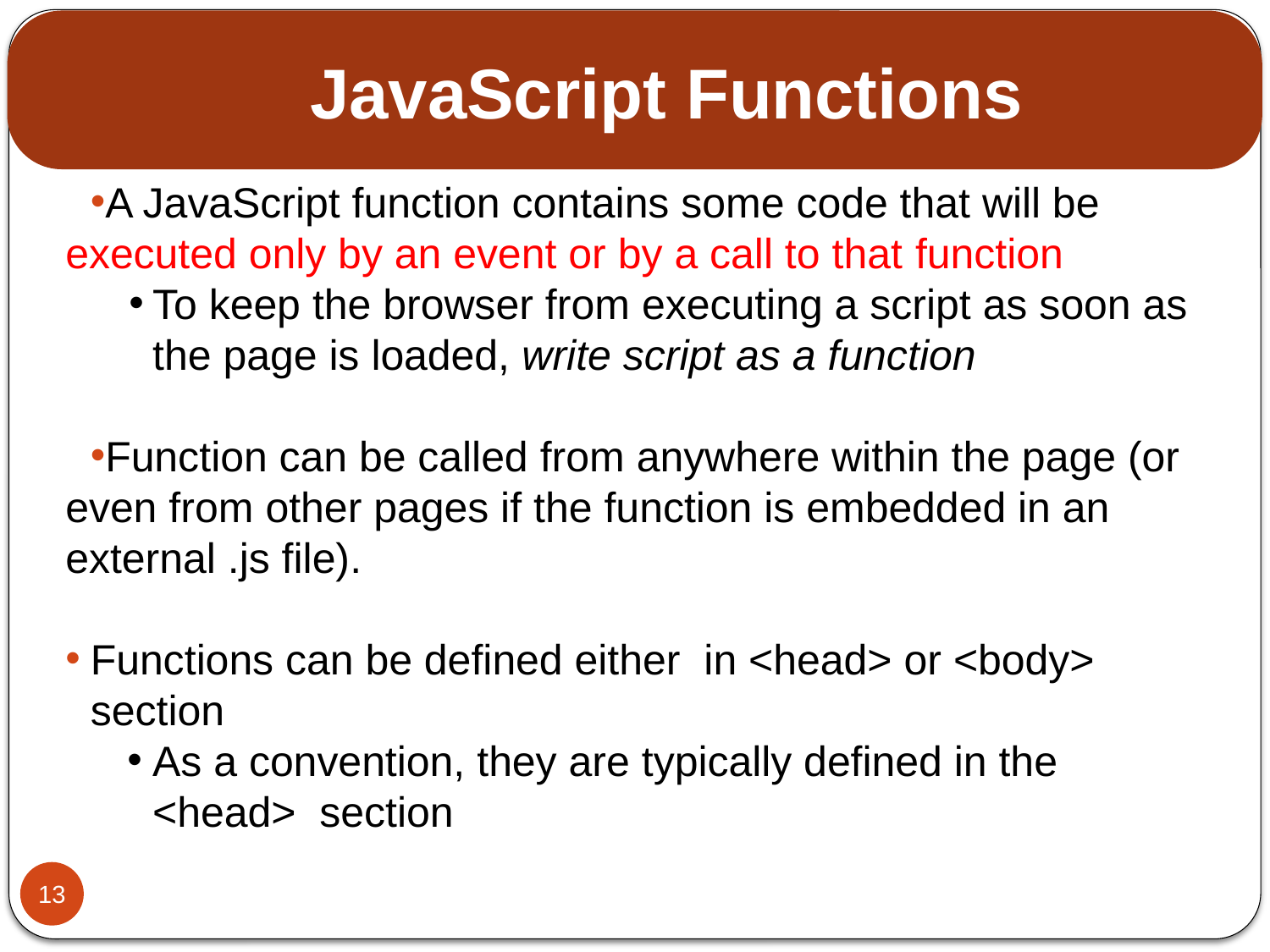

# JavaScript Functions
A JavaScript function contains some code that will be executed only by an event or by a call to that function
To keep the browser from executing a script as soon as the page is loaded, write script as a function

Function can be called from anywhere within the page (or even from other pages if the function is embedded in an external .js file).

Functions can be defined either  in <head> or <body> section
As a convention, they are typically defined in the <head>  section
13